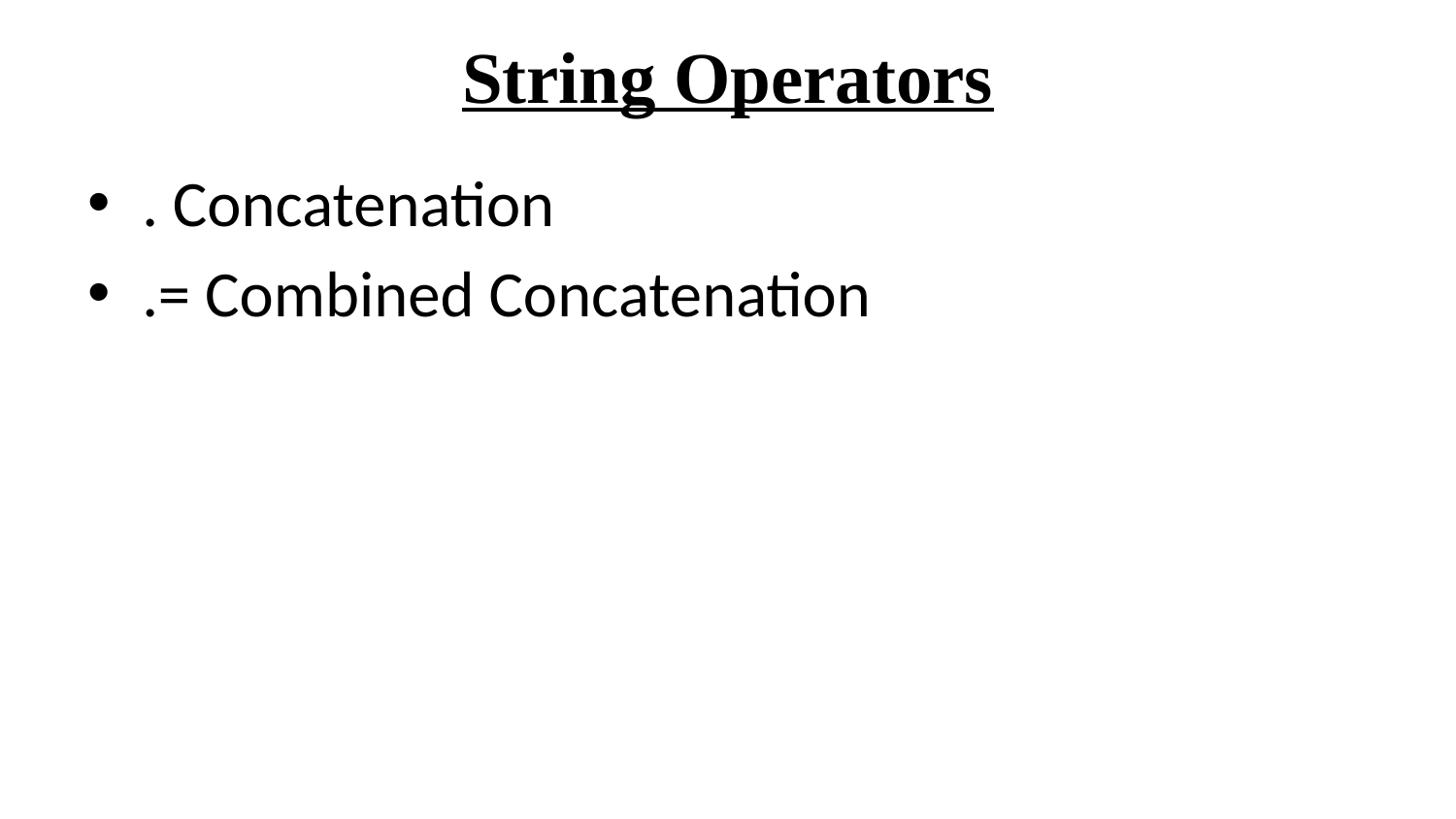

# String Operators
. Concatenation
.= Combined Concatenation